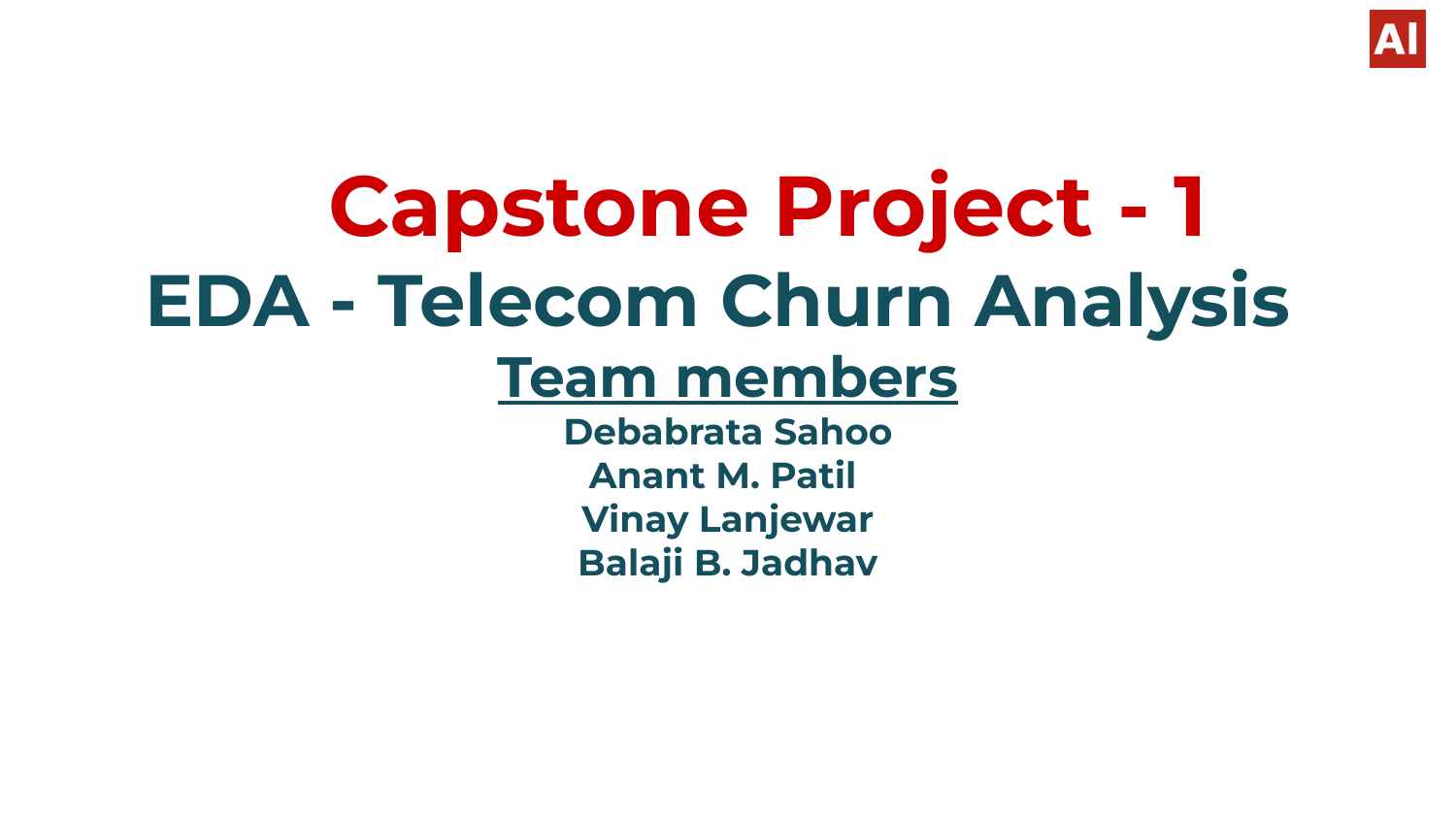

# Capstone Project - 1
EDA - Telecom Churn Analysis
Team members
Debabrata Sahoo
Anant M. Patil
Vinay Lanjewar
Balaji B. Jadhav